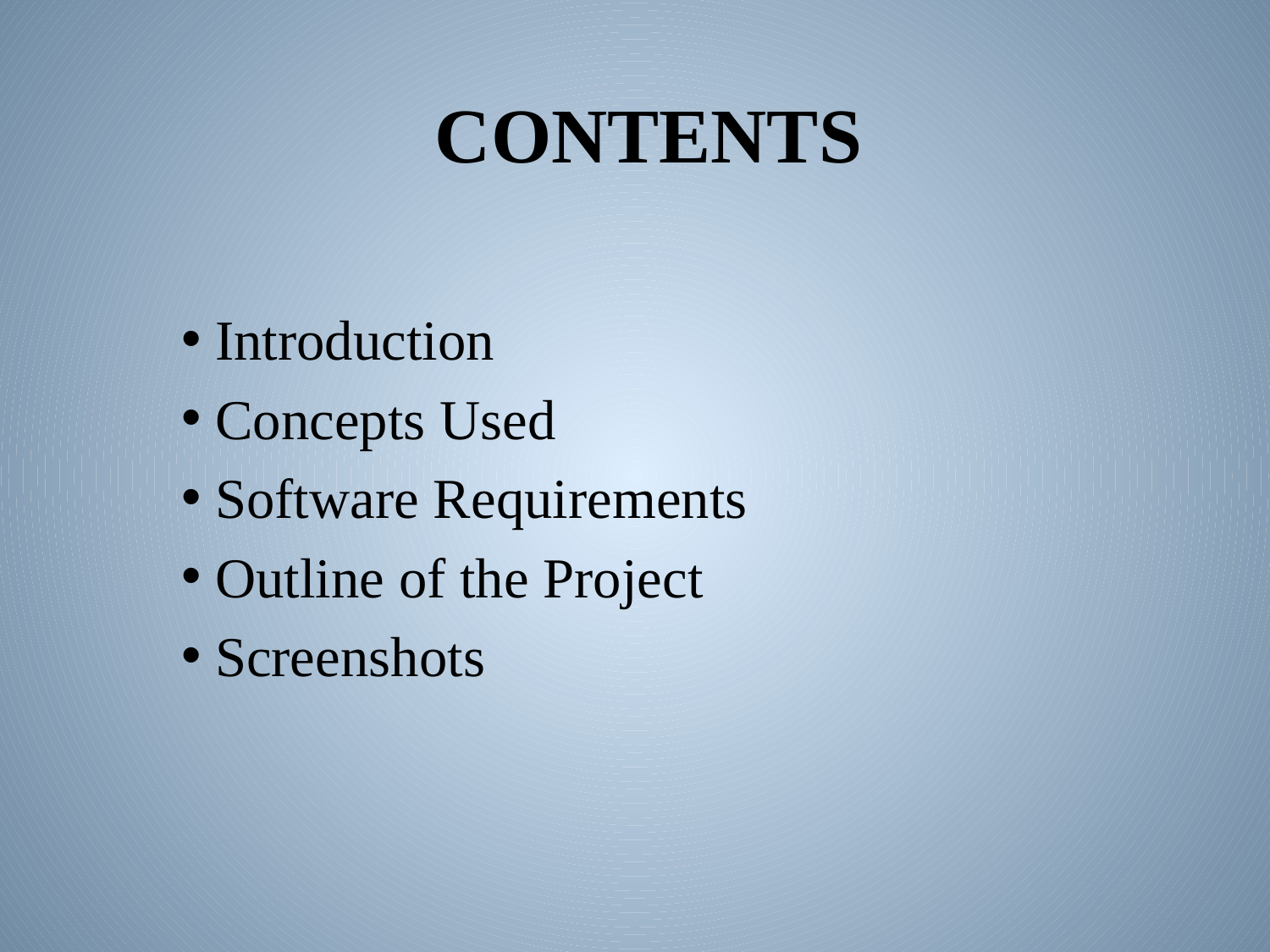

# CONTENTS
 Introduction
 Concepts Used
 Software Requirements
 Outline of the Project
 Screenshots